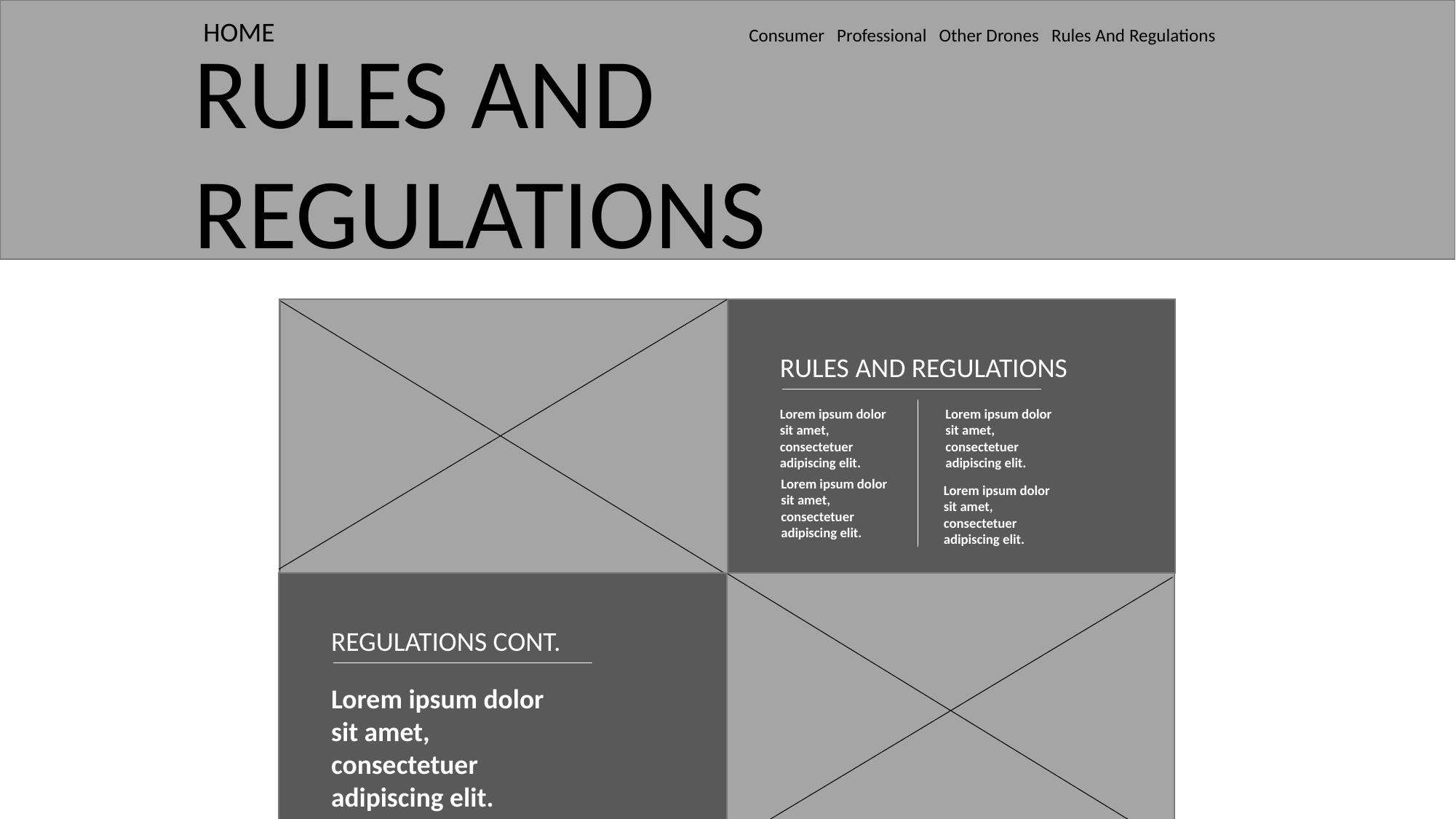

HOME					Consumer   Professional   Other Drones   Rules And Regulations
RULES AND REGULATIONS

RULES AND REGULATIONS
Lorem ipsum dolor sit amet, consectetuer adipiscing elit.
Lorem ipsum dolor sit amet, consectetuer adipiscing elit.
Lorem ipsum dolor sit amet, consectetuer adipiscing elit.
Lorem ipsum dolor sit amet, consectetuer adipiscing elit.

REGULATIONS CONT.
Lorem ipsum dolor sit amet, consectetuer adipiscing elit.